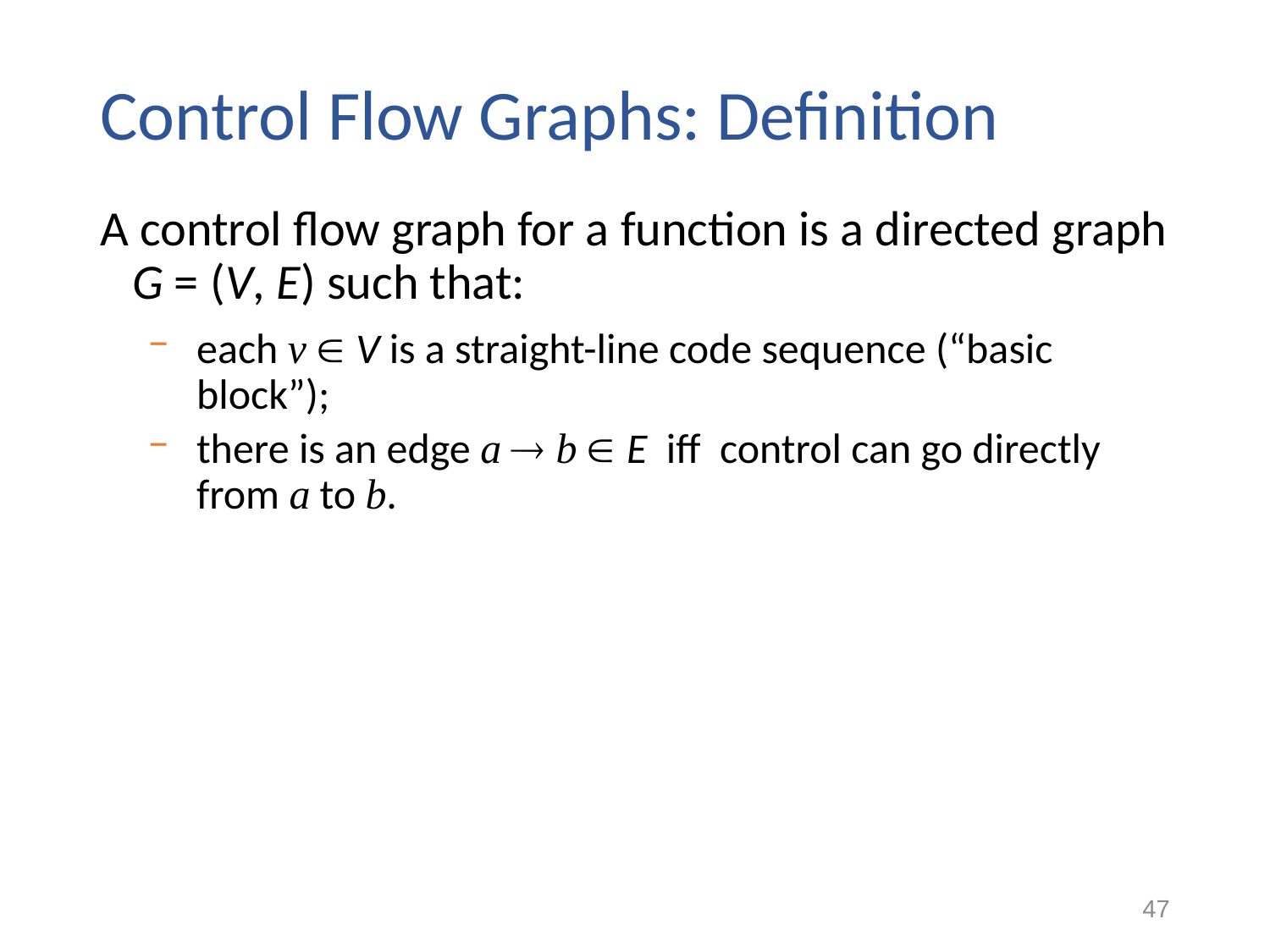

# Control Flow Graphs: Definition
A control flow graph for a function is a directed graph G = (V, E) such that:
each v ∈ V is a straight-line code sequence (“basic block”);
there is an edge a → b ∈ E  iff  control can go directly from a to b.
47